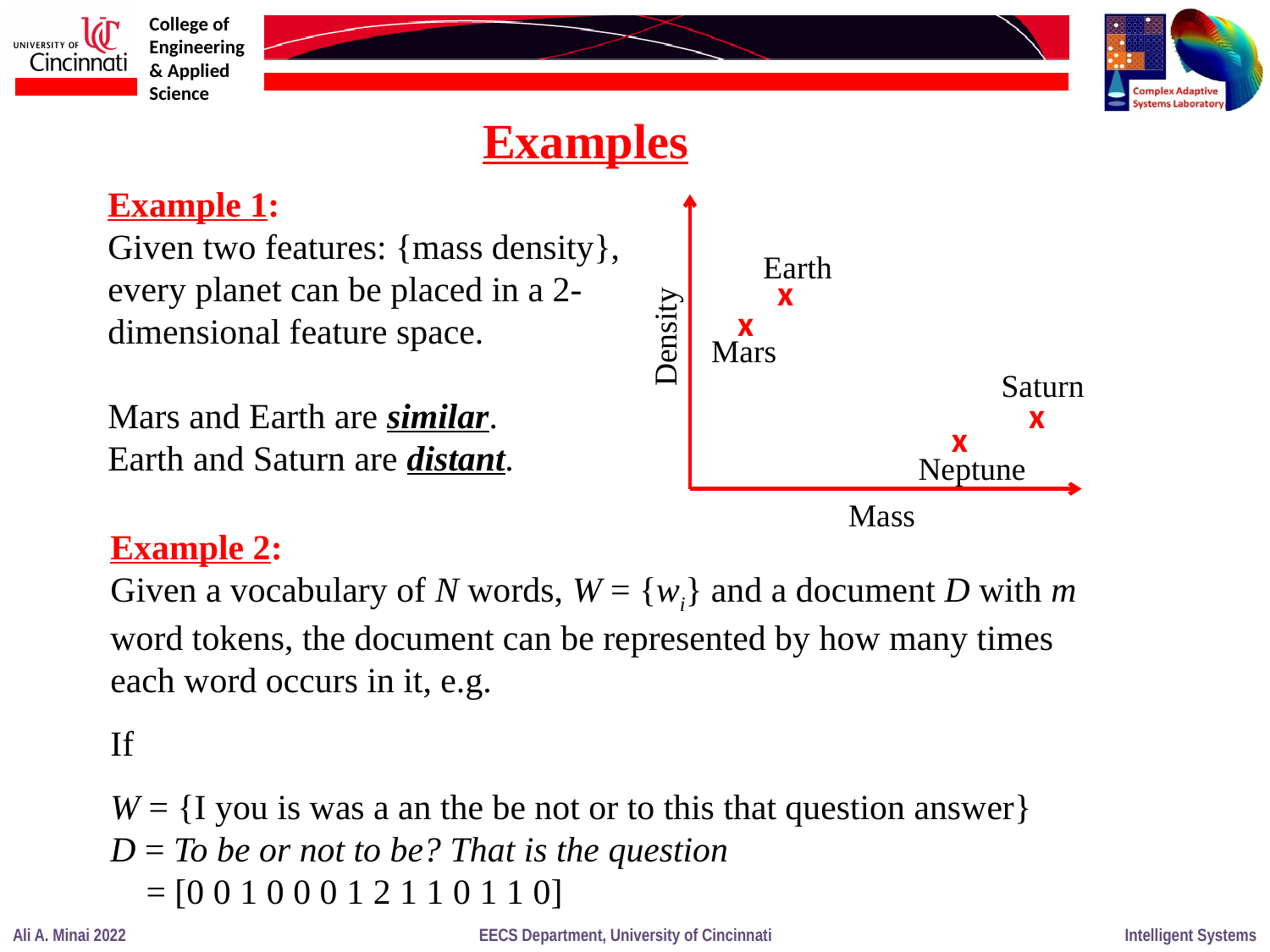

Examples
Example 1:
Given two features: {mass density}, every planet can be placed in a 2-dimensional feature space.

Mars and Earth are similar.
Earth and Saturn are distant.
Earth
x
x
Density
Mars
Saturn
x
x
Neptune
Mass
Example 2:
Given a vocabulary of N words, W = {wi} and a document D with m word tokens, the document can be represented by how many times each word occurs in it, e.g.
If
W = {I you is was a an the be not or to this that question answer}
D = To be or not to be? That is the question
    = [0 0 1 0 0 0 1 2 1 1 0 1 1 0]